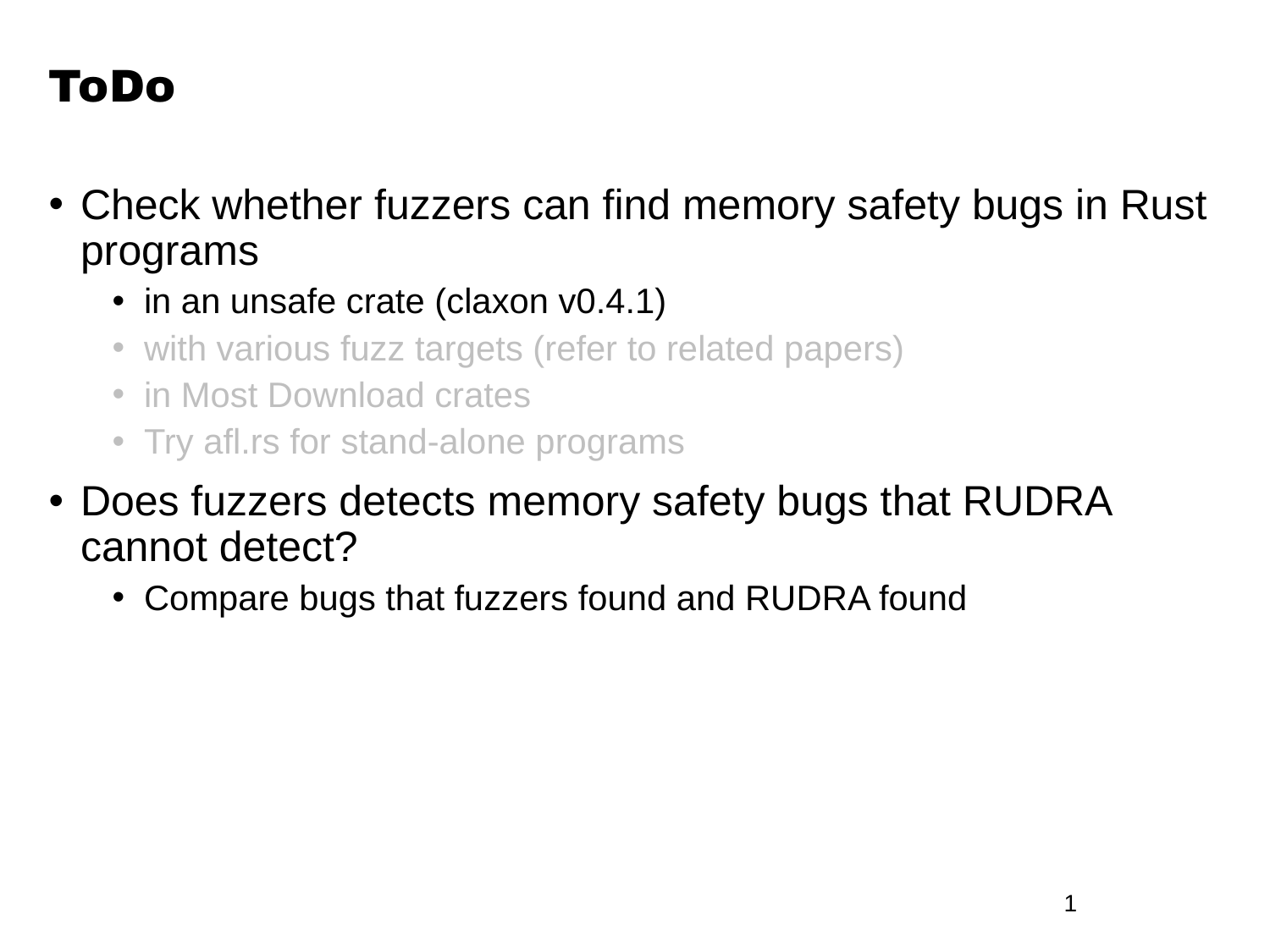

# ToDo
Check whether fuzzers can find memory safety bugs in Rust programs
in an unsafe crate (claxon v0.4.1)
with various fuzz targets (refer to related papers)
in Most Download crates
Try afl.rs for stand-alone programs
Does fuzzers detects memory safety bugs that RUDRA cannot detect?
Compare bugs that fuzzers found and RUDRA found